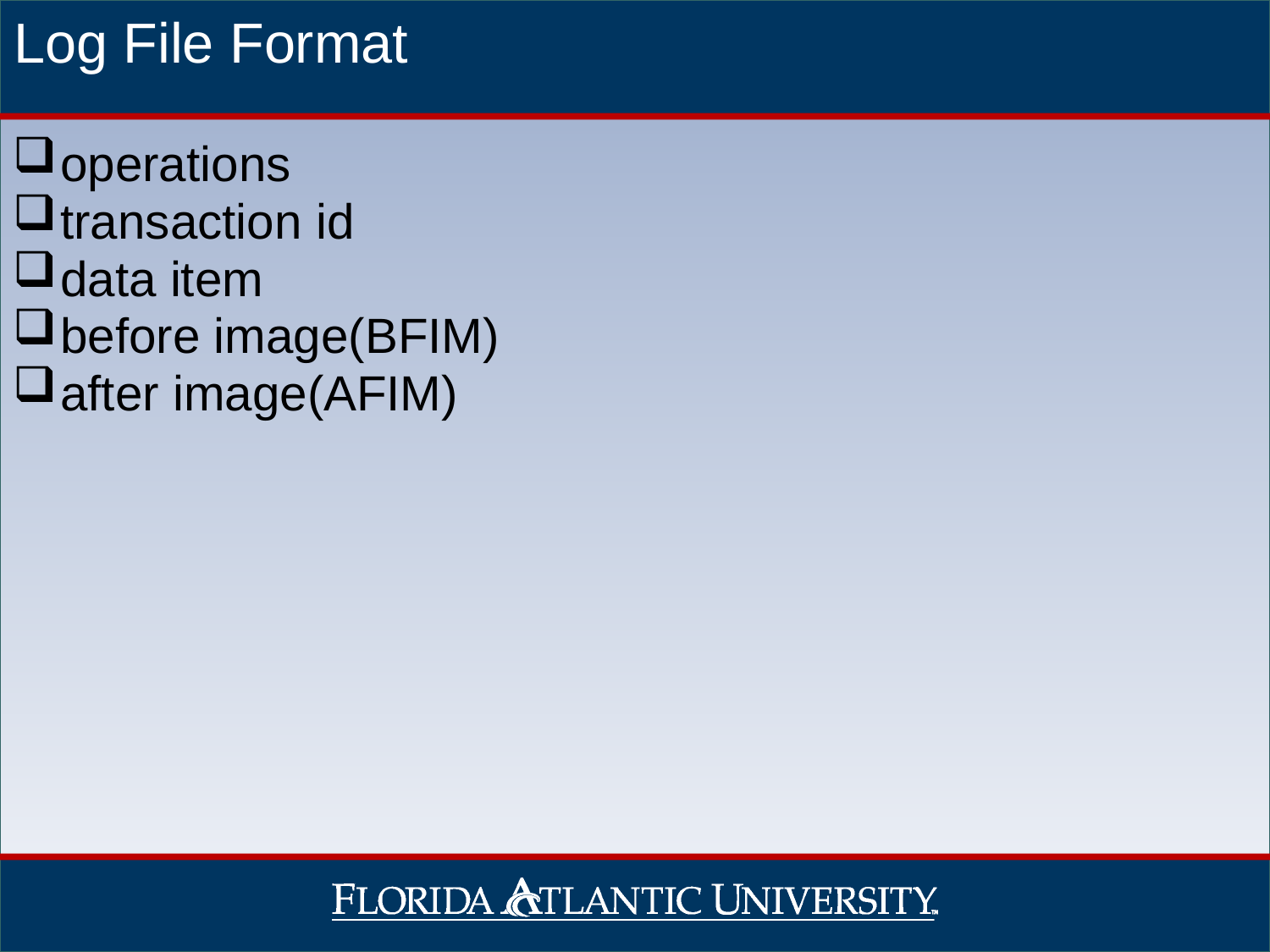

# Log File Format
operations
transaction id
data item
before image(BFIM)
after image(AFIM)